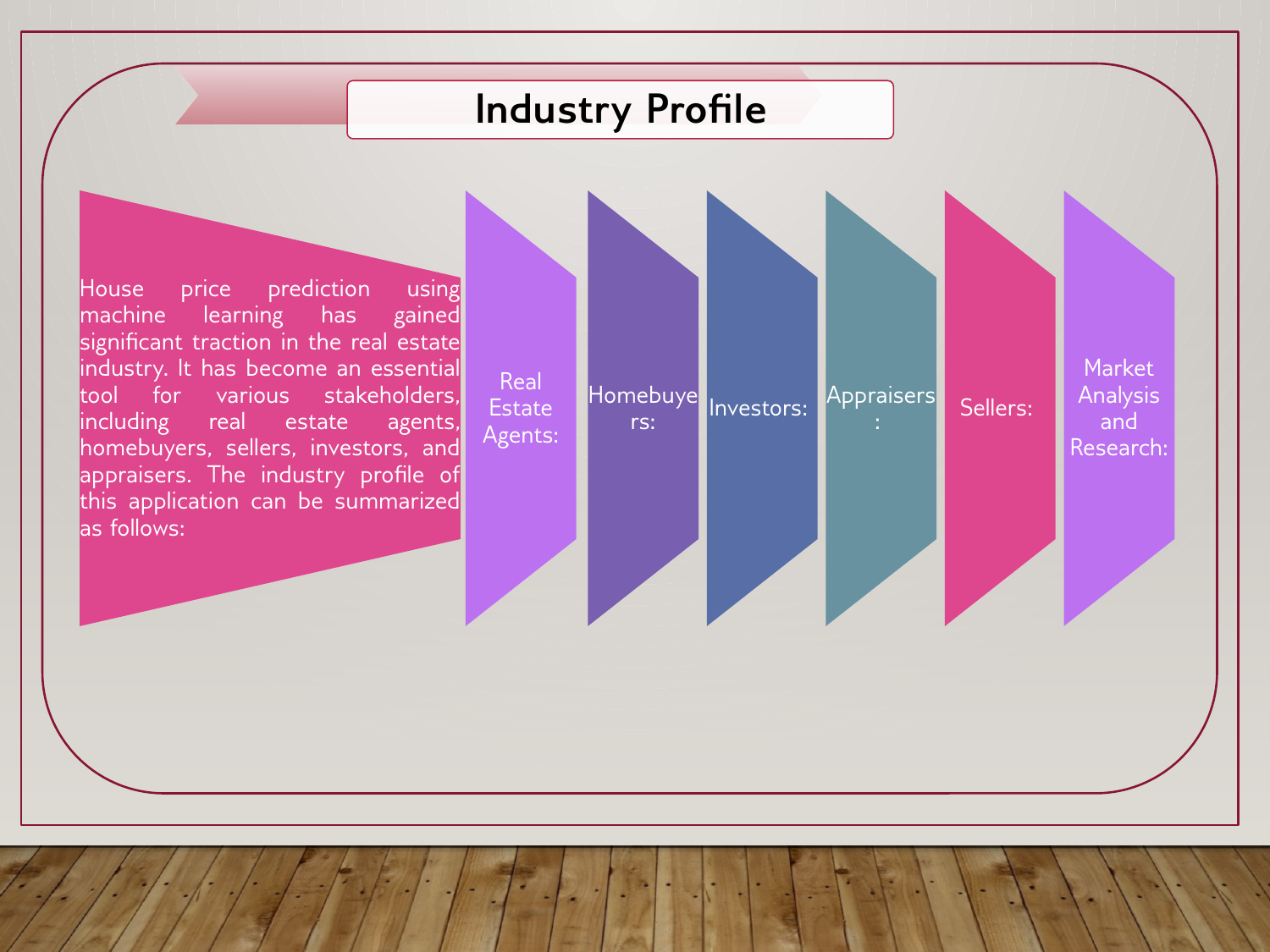

Industry Profile

House price prediction using machine learning has gained significant traction in the real estate industry. It has become an essential tool for various stakeholders, including real estate agents, homebuyers, sellers, investors, and appraisers. The industry profile of this application can be summarized as follows:
Real Estate Agents:
Homebuyers:
Investors:
Appraisers:
Sellers:
Market Analysis and Research: